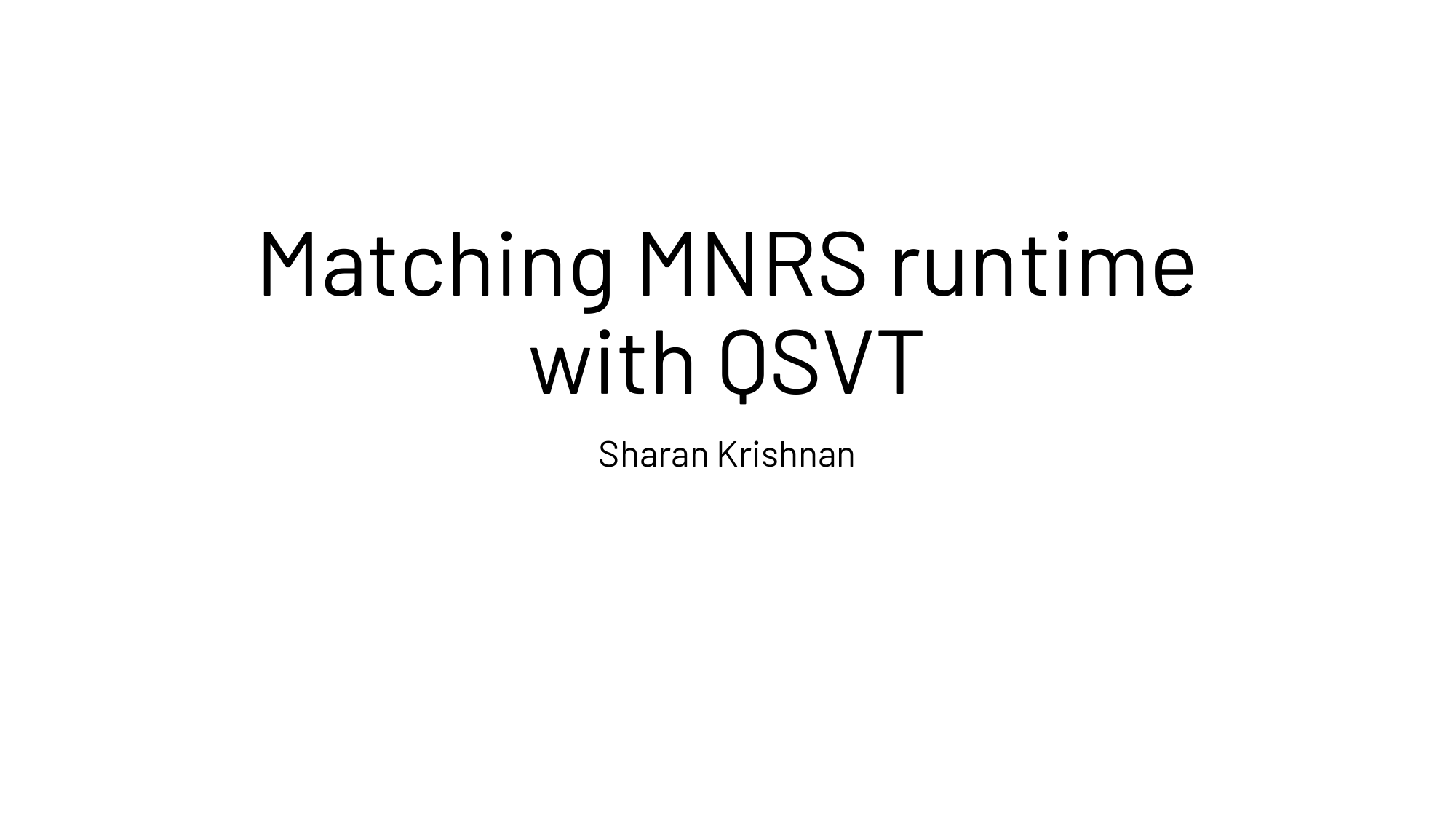

# Matching MNRS runtime with QSVT
Sharan Krishnan